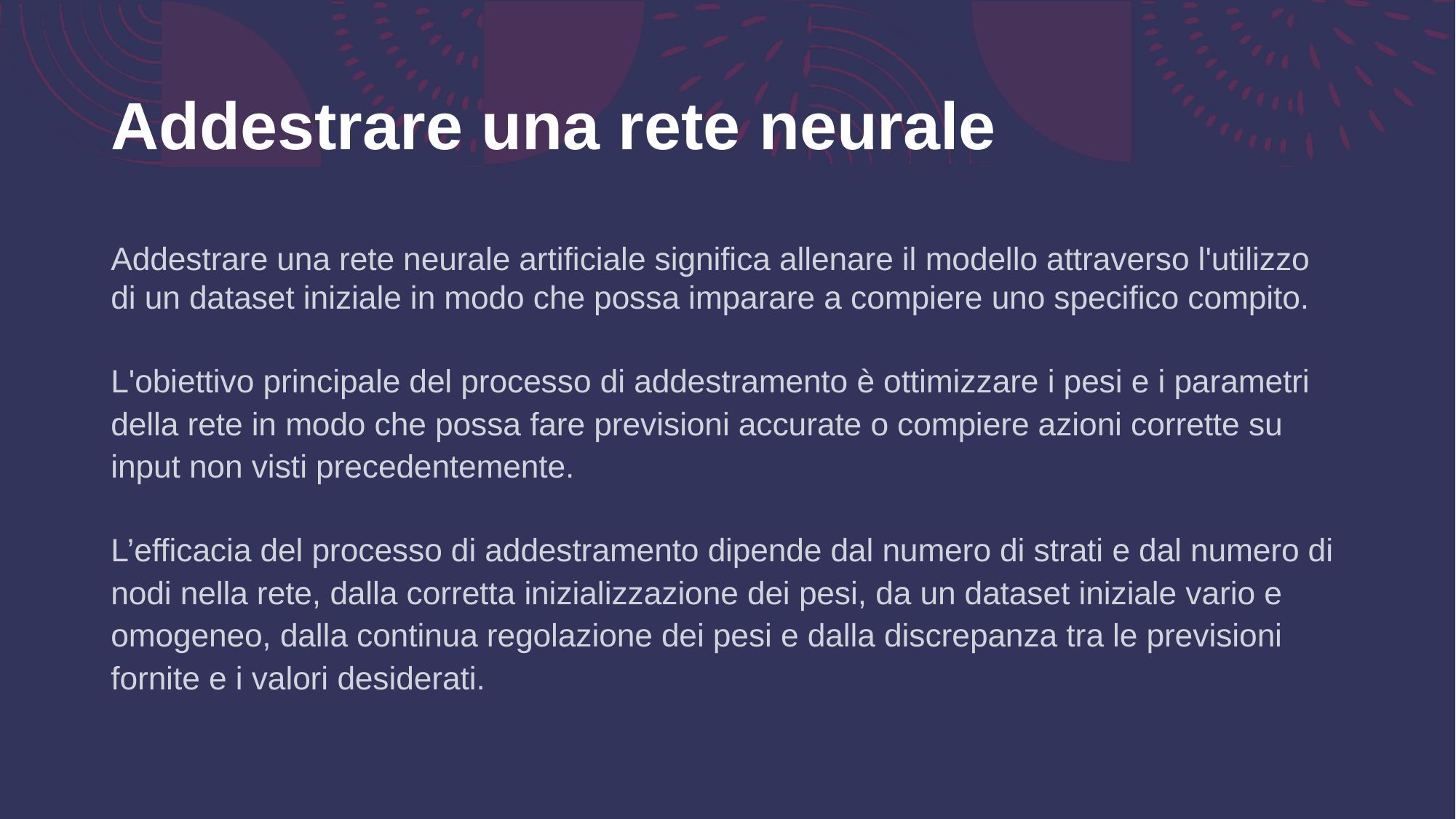

# Addestrare una rete neurale
Addestrare una rete neurale artificiale significa allenare il modello attraverso l'utilizzo di un dataset iniziale in modo che possa imparare a compiere uno specifico compito.
L'obiettivo principale del processo di addestramento è ottimizzare i pesi e i parametri della rete in modo che possa fare previsioni accurate o compiere azioni corrette su input non visti precedentemente.
L’efficacia del processo di addestramento dipende dal numero di strati e dal numero di nodi nella rete, dalla corretta inizializzazione dei pesi, da un dataset iniziale vario e omogeneo, dalla continua regolazione dei pesi e dalla discrepanza tra le previsioni fornite e i valori desiderati.